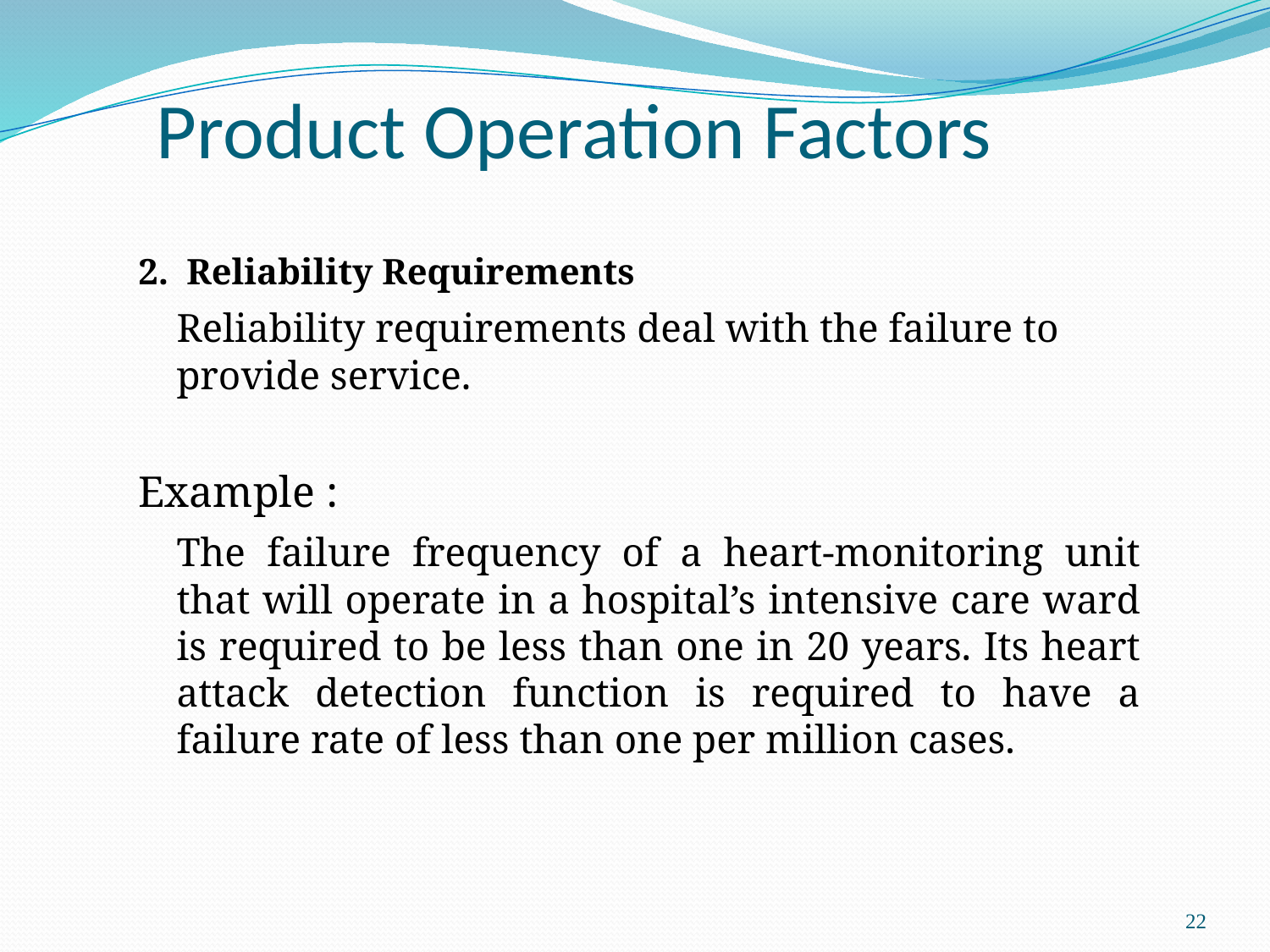

# Product Operation Factors
2.  Reliability Requirements
 	Reliability requirements deal with the failure to provide service.

Example :
	The failure frequency of a heart-monitoring unit that will operate in a hospital’s intensive care ward is required to be less than one in 20 years. Its heart attack detection function is required to have a failure rate of less than one per million cases.
22